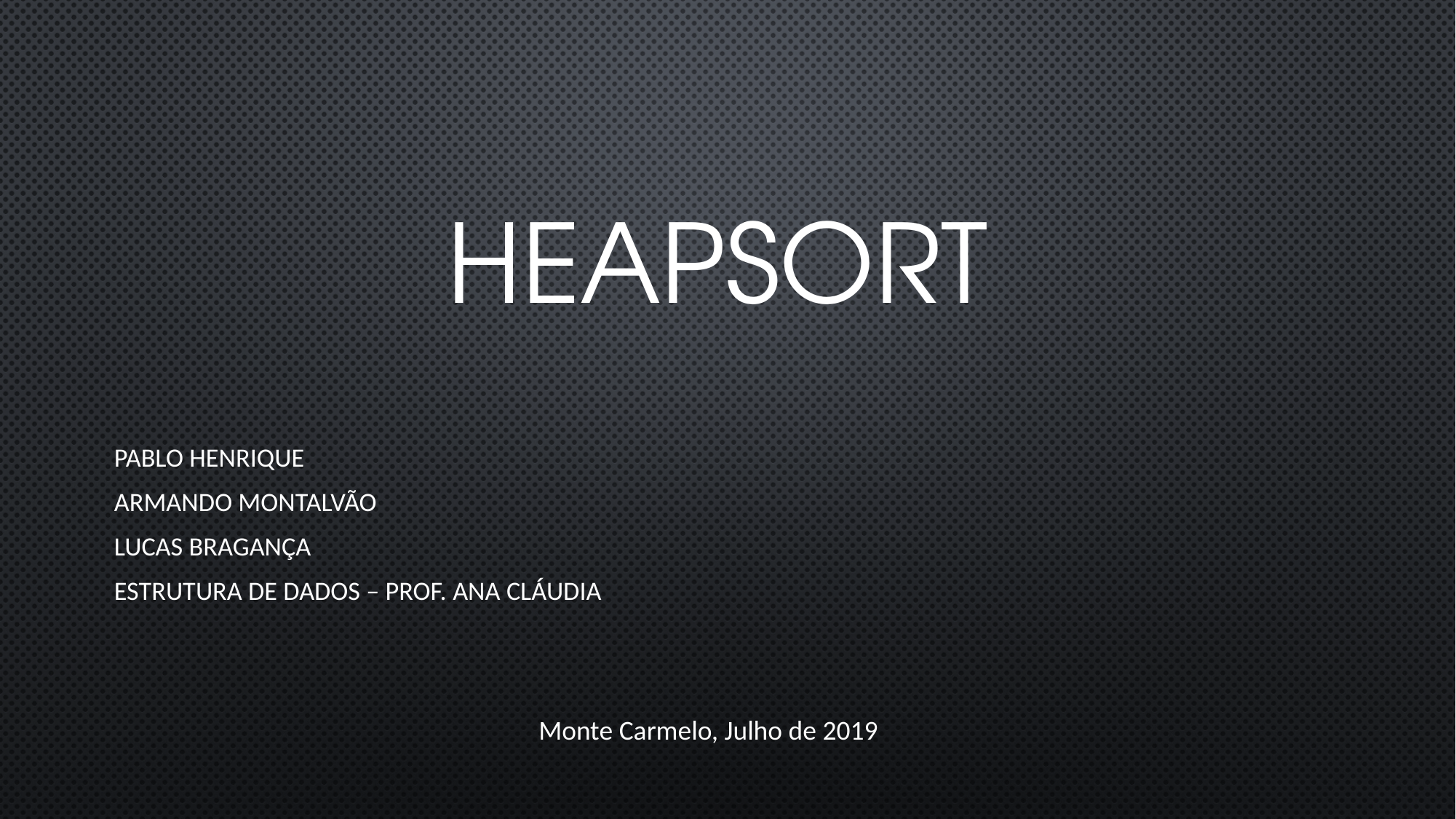

# Heapsort

Pablo henrique
Armando montalvão
Lucas bragança
Estrutura de Dados – Prof. Ana Cláudia

Monte Carmelo, Julho de 2019